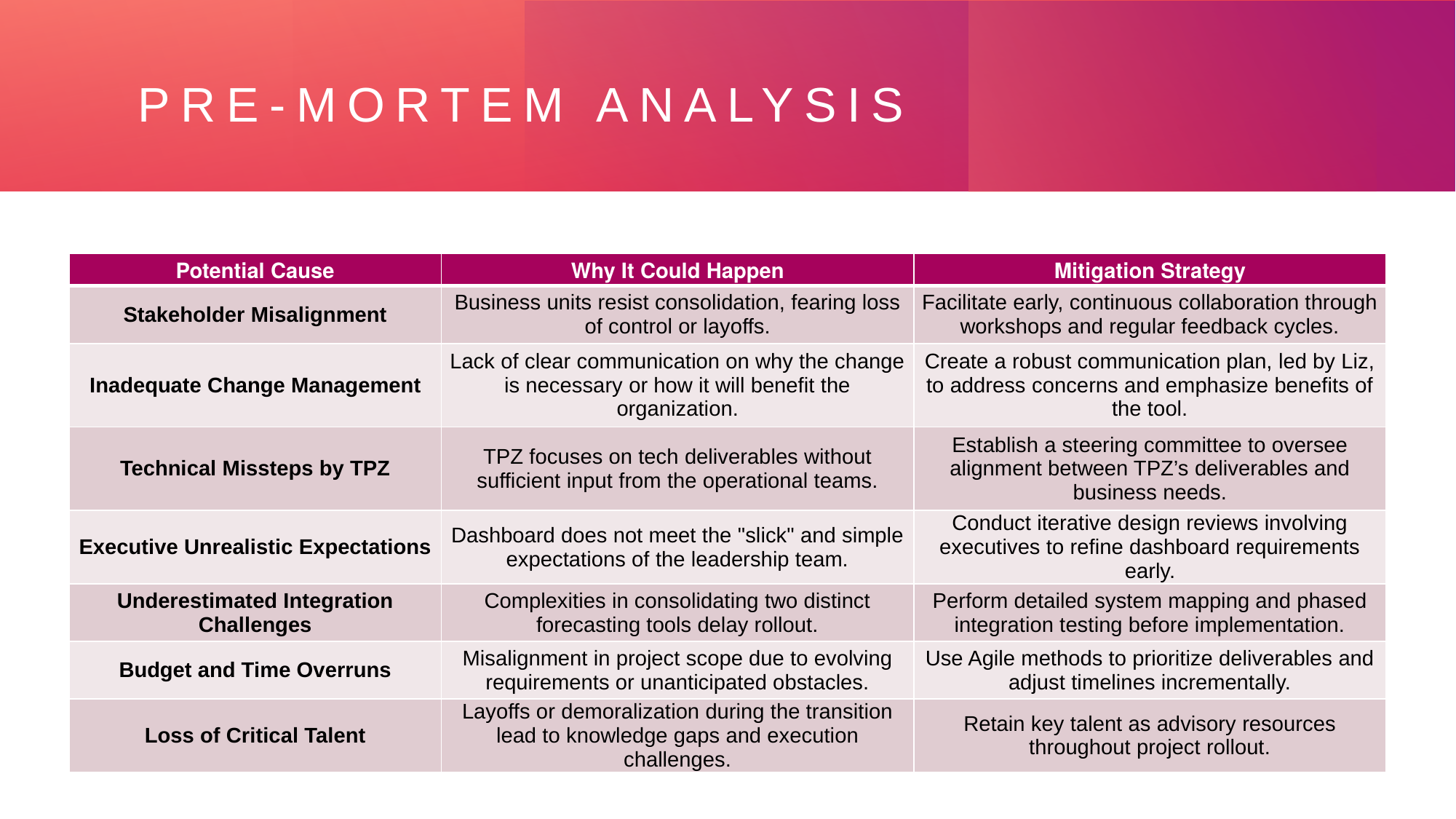

# Pre-Mortem Analysis
| Potential Cause | Why It Could Happen | Mitigation Strategy |
| --- | --- | --- |
| Stakeholder Misalignment | Business units resist consolidation, fearing loss of control or layoffs. | Facilitate early, continuous collaboration through workshops and regular feedback cycles. |
| Inadequate Change Management | Lack of clear communication on why the change is necessary or how it will benefit the organization. | Create a robust communication plan, led by Liz, to address concerns and emphasize benefits of the tool. |
| Technical Missteps by TPZ | TPZ focuses on tech deliverables without sufficient input from the operational teams. | Establish a steering committee to oversee alignment between TPZ’s deliverables and business needs. |
| Executive Unrealistic Expectations | Dashboard does not meet the "slick" and simple expectations of the leadership team. | Conduct iterative design reviews involving executives to refine dashboard requirements early. |
| Underestimated Integration Challenges | Complexities in consolidating two distinct forecasting tools delay rollout. | Perform detailed system mapping and phased integration testing before implementation. |
| Budget and Time Overruns | Misalignment in project scope due to evolving requirements or unanticipated obstacles. | Use Agile methods to prioritize deliverables and adjust timelines incrementally. |
| Loss of Critical Talent | Layoffs or demoralization during the transition lead to knowledge gaps and execution challenges. | Retain key talent as advisory resources throughout project rollout. |